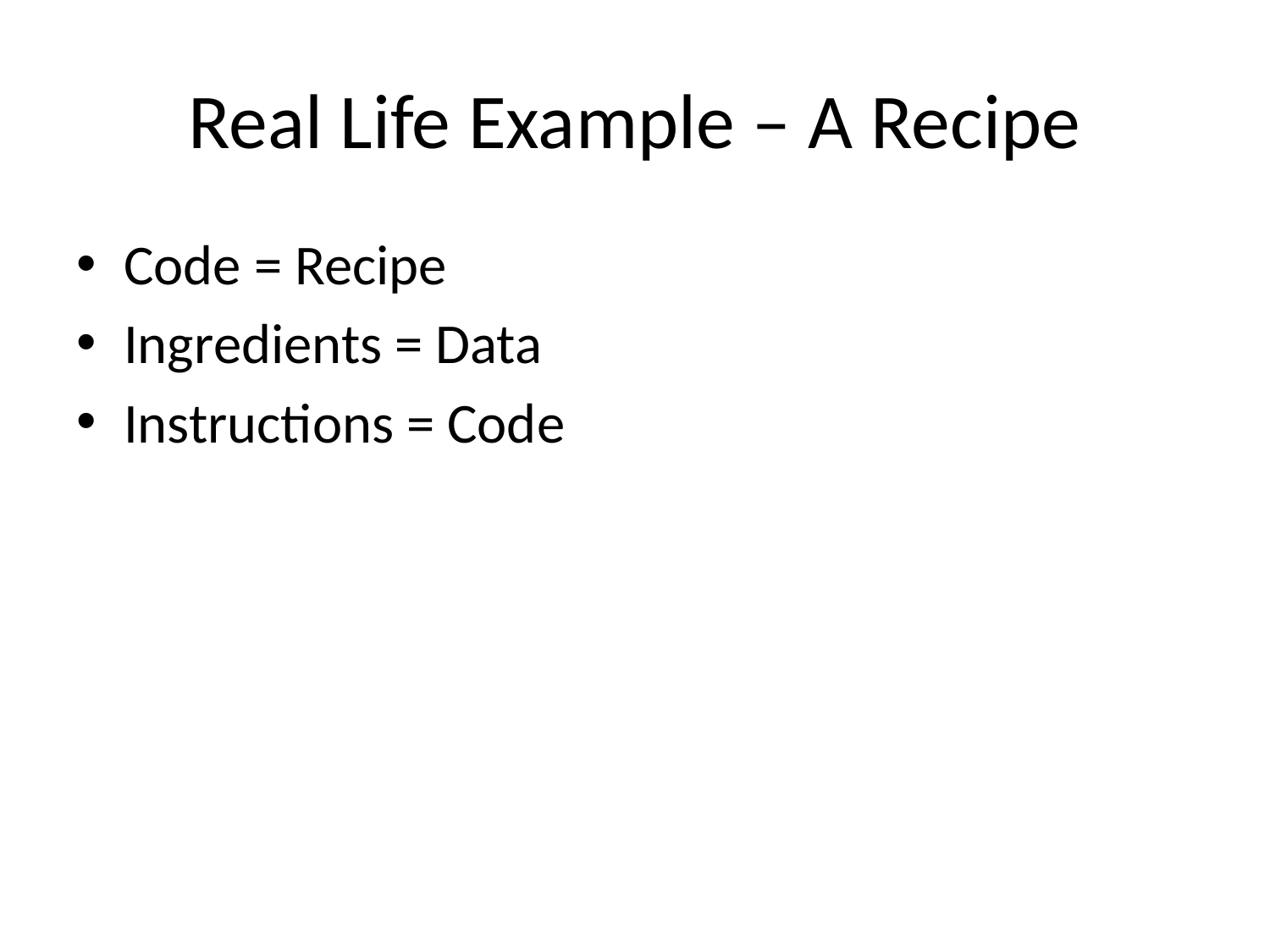

# Real Life Example – A Recipe
Code = Recipe
Ingredients = Data
Instructions = Code